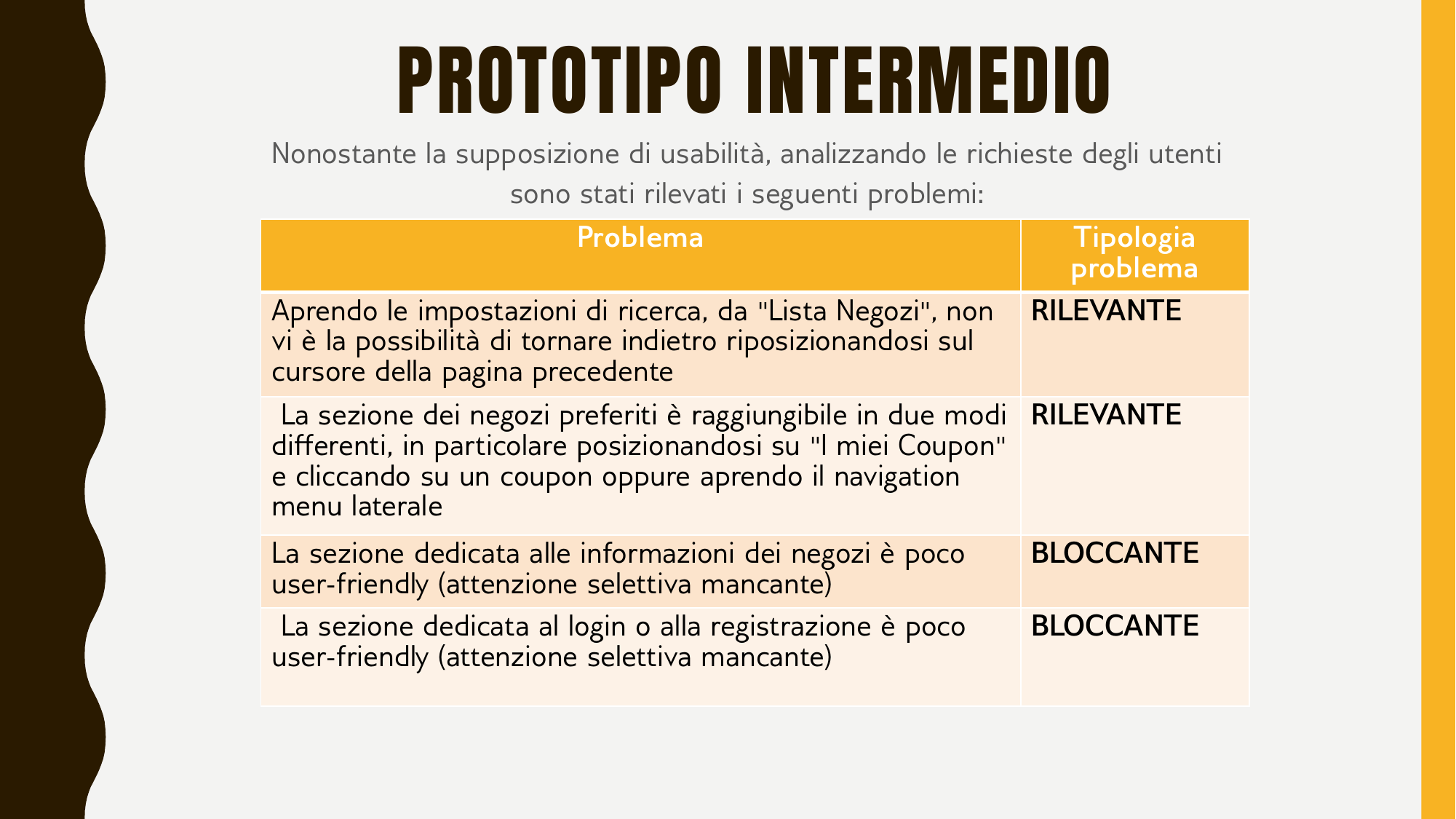

# Prototipo intermedio
Nonostante la supposizione di usabilità, analizzando le richieste degli utenti sono stati rilevati i seguenti problemi:
| Problema | Tipologia problema |
| --- | --- |
| Aprendo le impostazioni di ricerca, da "Lista Negozi", non vi è la possibilità di tornare indietro riposizionandosi sul cursore della pagina precedente | RILEVANTE |
| La sezione dei negozi preferiti è raggiungibile in due modi differenti, in particolare posizionandosi su "I miei Coupon" e cliccando su un coupon oppure aprendo il navigation menu laterale | RILEVANTE |
| La sezione dedicata alle informazioni dei negozi è poco user-friendly (attenzione selettiva mancante) | BLOCCANTE |
| La sezione dedicata al login o alla registrazione è poco user-friendly (attenzione selettiva mancante) | BLOCCANTE |